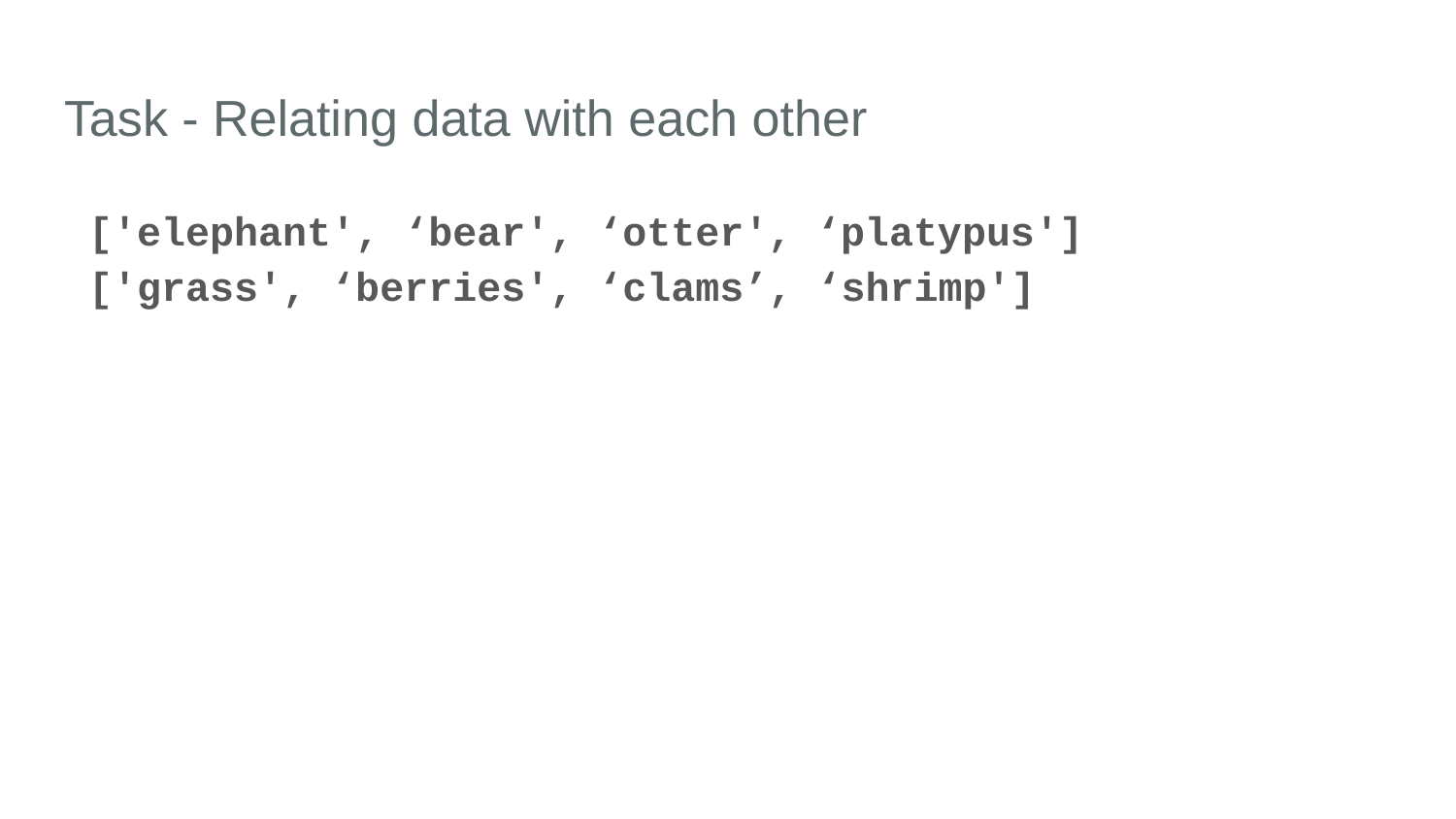

# Task - Relating data with each other
 ['elephant', ‘bear', ‘otter', ‘platypus']
 ['grass', ‘berries', ‘clams’, ‘shrimp']